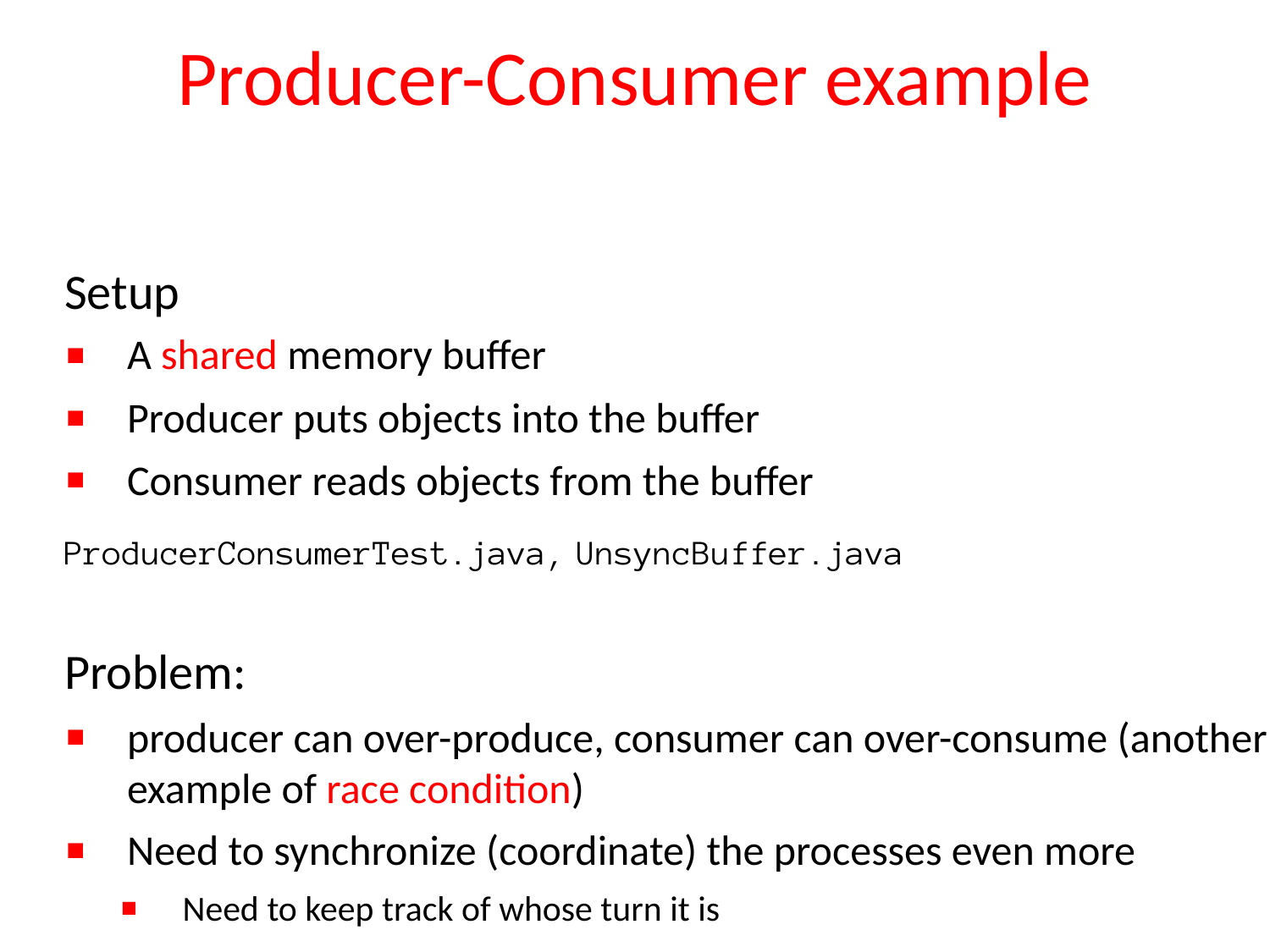

# Producer-Consumer example
Setup
A shared memory buffer
Producer puts objects into the buffer
Consumer reads objects from the buffer
ProducerConsumerTest.java, UnsyncBuffer.java

Problem:
producer can over-produce, consumer can over-consume (another example of race condition)
Need to synchronize (coordinate) the processes even more
Need to keep track of whose turn it is